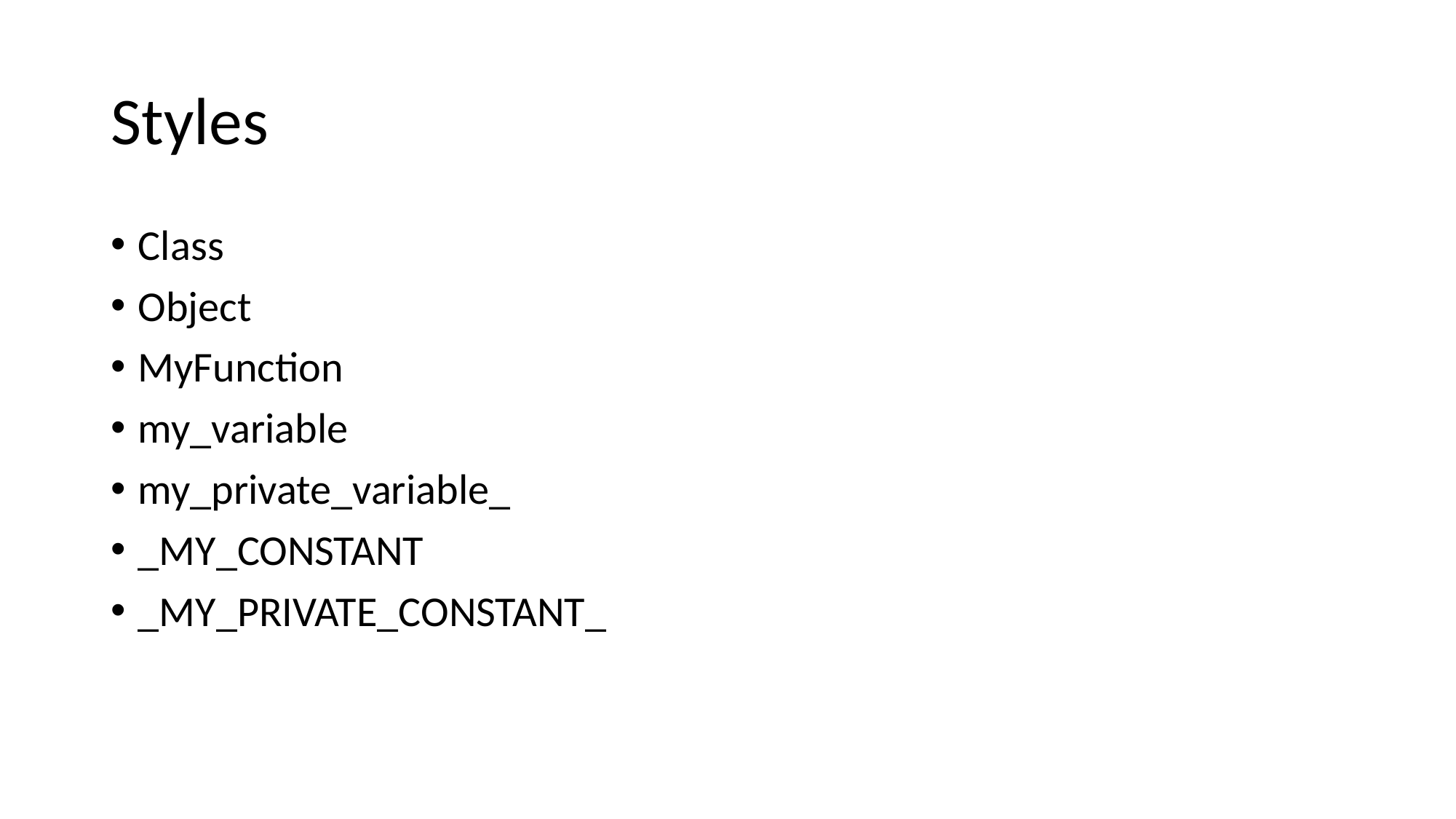

# Styles
Class
Object
MyFunction
my_variable
my_private_variable_
_MY_CONSTANT
_MY_PRIVATE_CONSTANT_